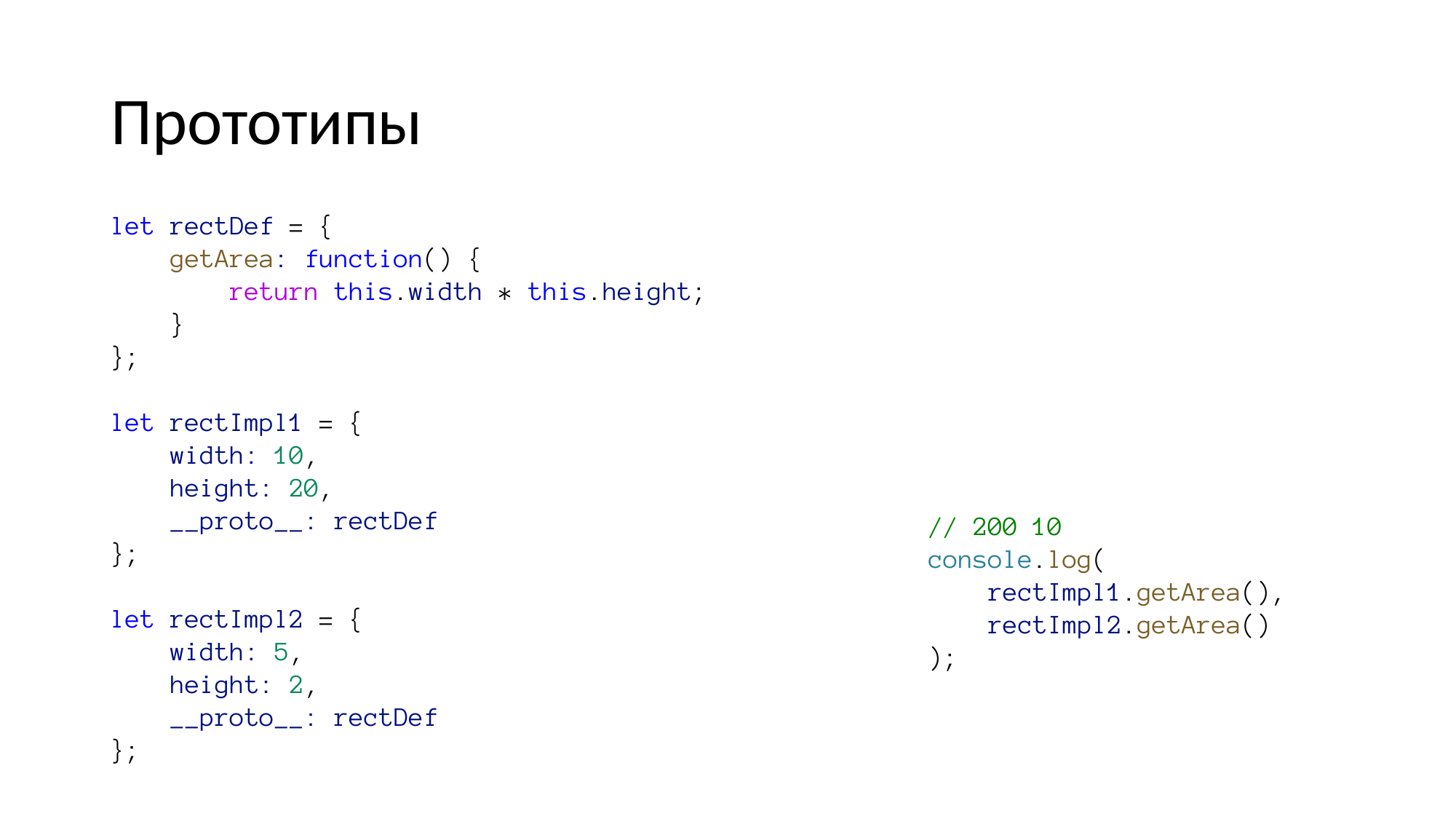

# Прототипы
let rectDef = {
    getArea: function() {
        return this.width * this.height;
    }
};
let rectImpl1 = {
    width: 10,
    height: 20,
    __proto__: rectDef
};
let rectImpl2 = {
    width: 5,
    height: 2,
    __proto__: rectDef
};
// 200 10
console.log(
    rectImpl1.getArea(),
    rectImpl2.getArea()
);